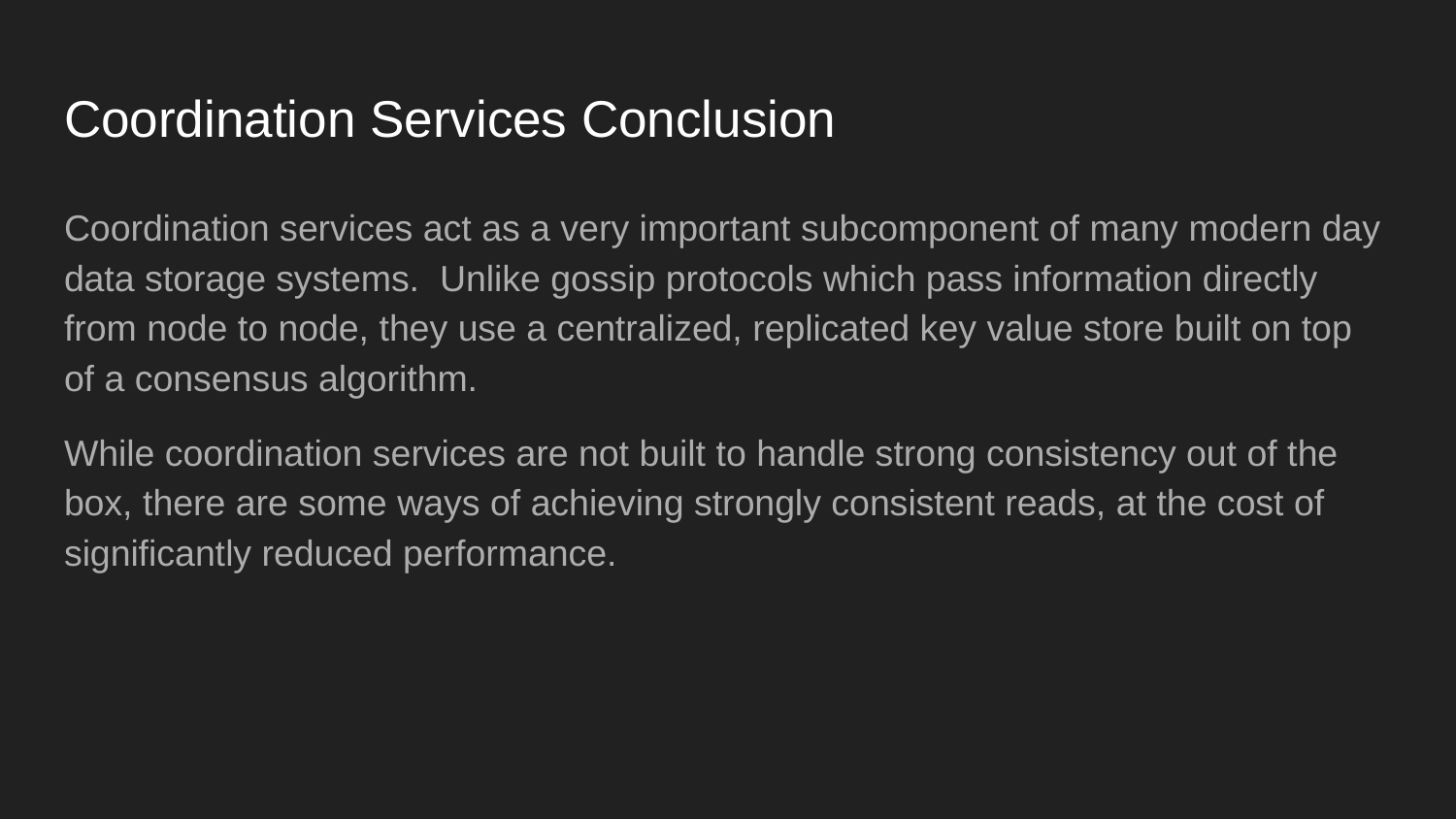

# Coordination Services Conclusion
Coordination services act as a very important subcomponent of many modern day data storage systems.  Unlike gossip protocols which pass information directly from node to node, they use a centralized, replicated key value store built on top of a consensus algorithm.
While coordination services are not built to handle strong consistency out of the box, there are some ways of achieving strongly consistent reads, at the cost of significantly reduced performance.